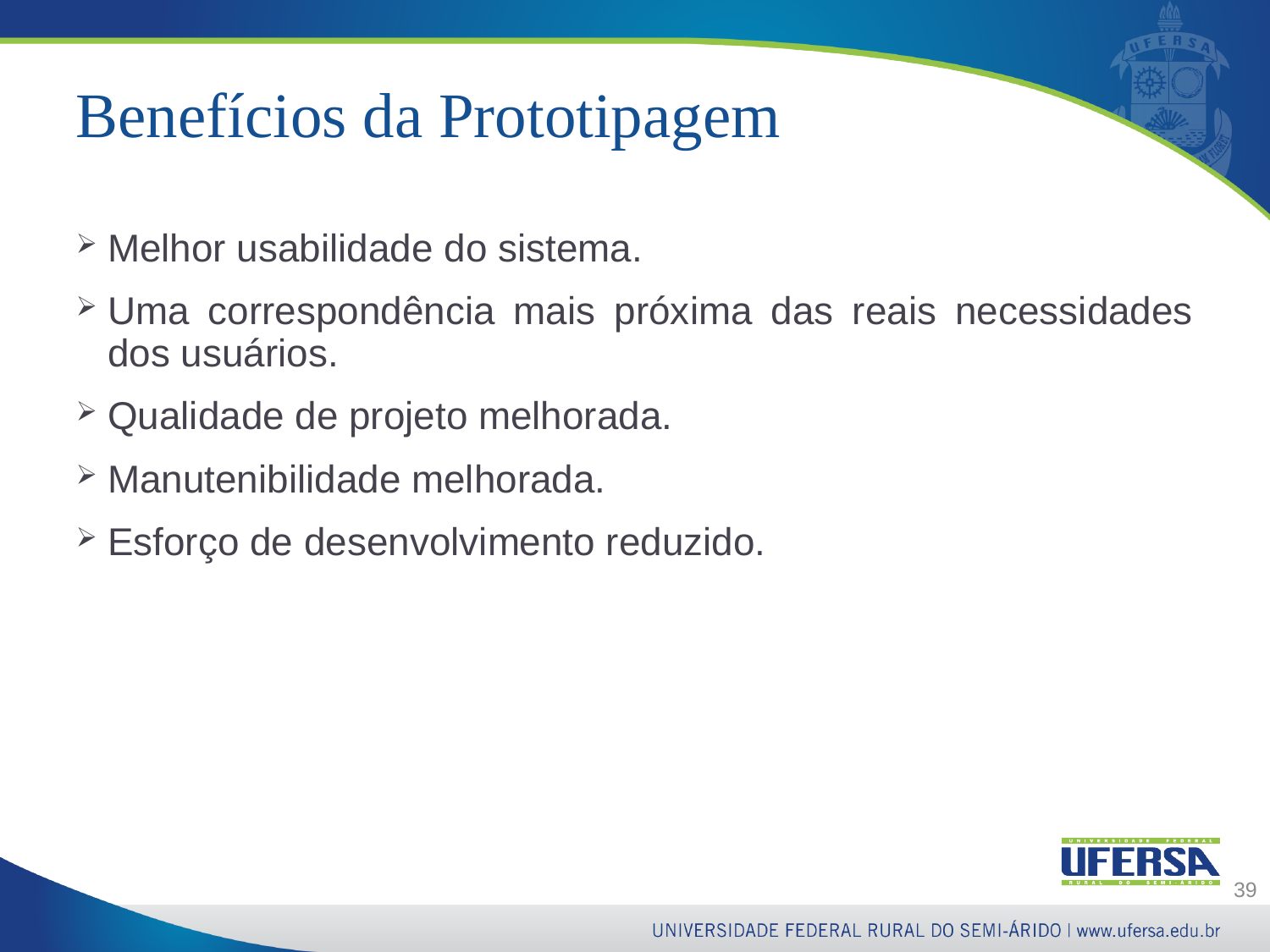

# Benefícios da Prototipagem
Melhor usabilidade do sistema.
Uma correspondência mais próxima das reais necessidades dos usuários.
Qualidade de projeto melhorada.
Manutenibilidade melhorada.
Esforço de desenvolvimento reduzido.
39